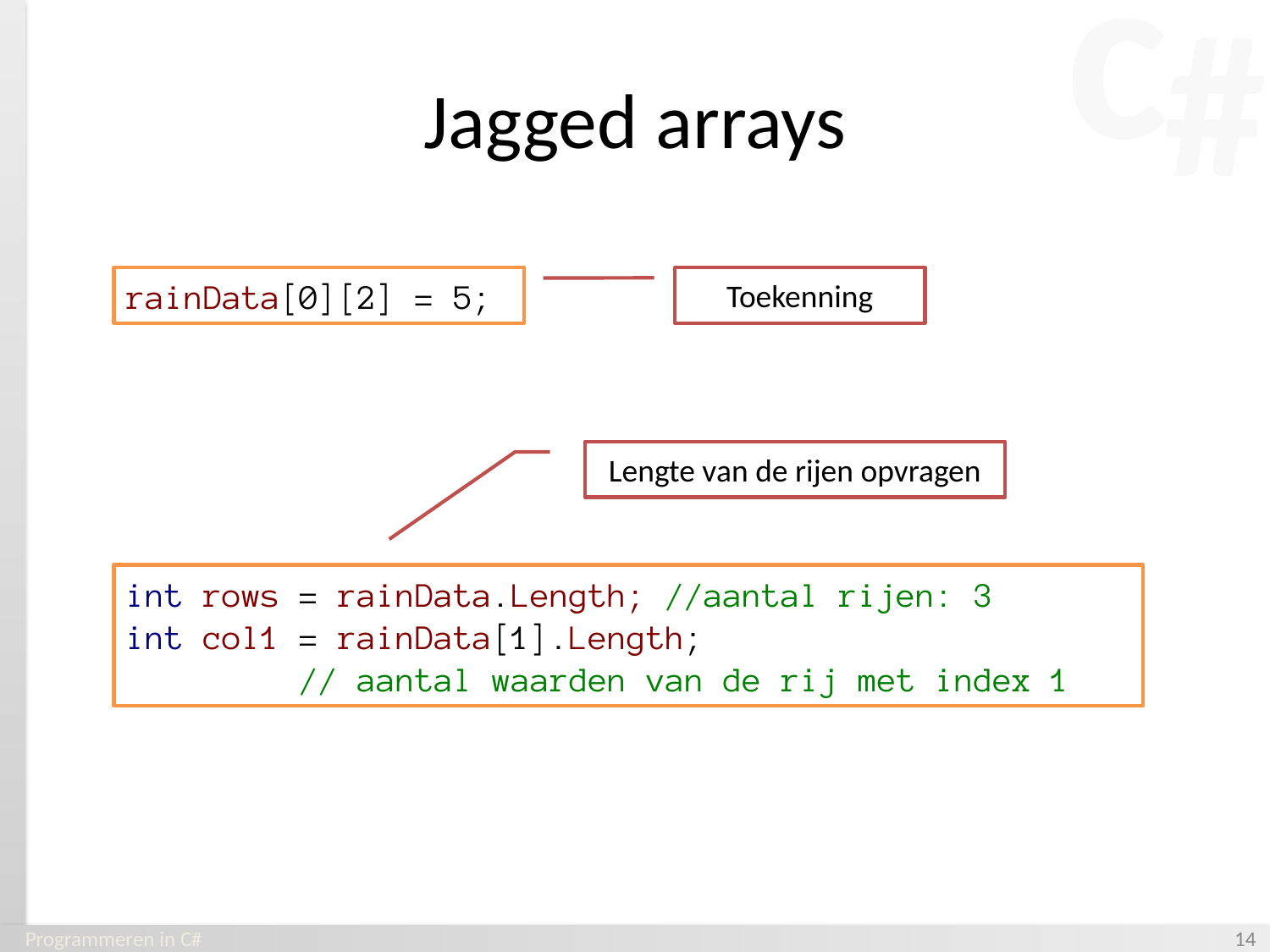

# Jagged arrays
rainData[0][2] = 5;
Toekenning
Lengte van de rijen opvragen
int rows = rainData.Length; //aantal rijen: 3
int col1 = rainData[1].Length;
         // aantal waarden van de rij met index 1
Programmeren in C#
14